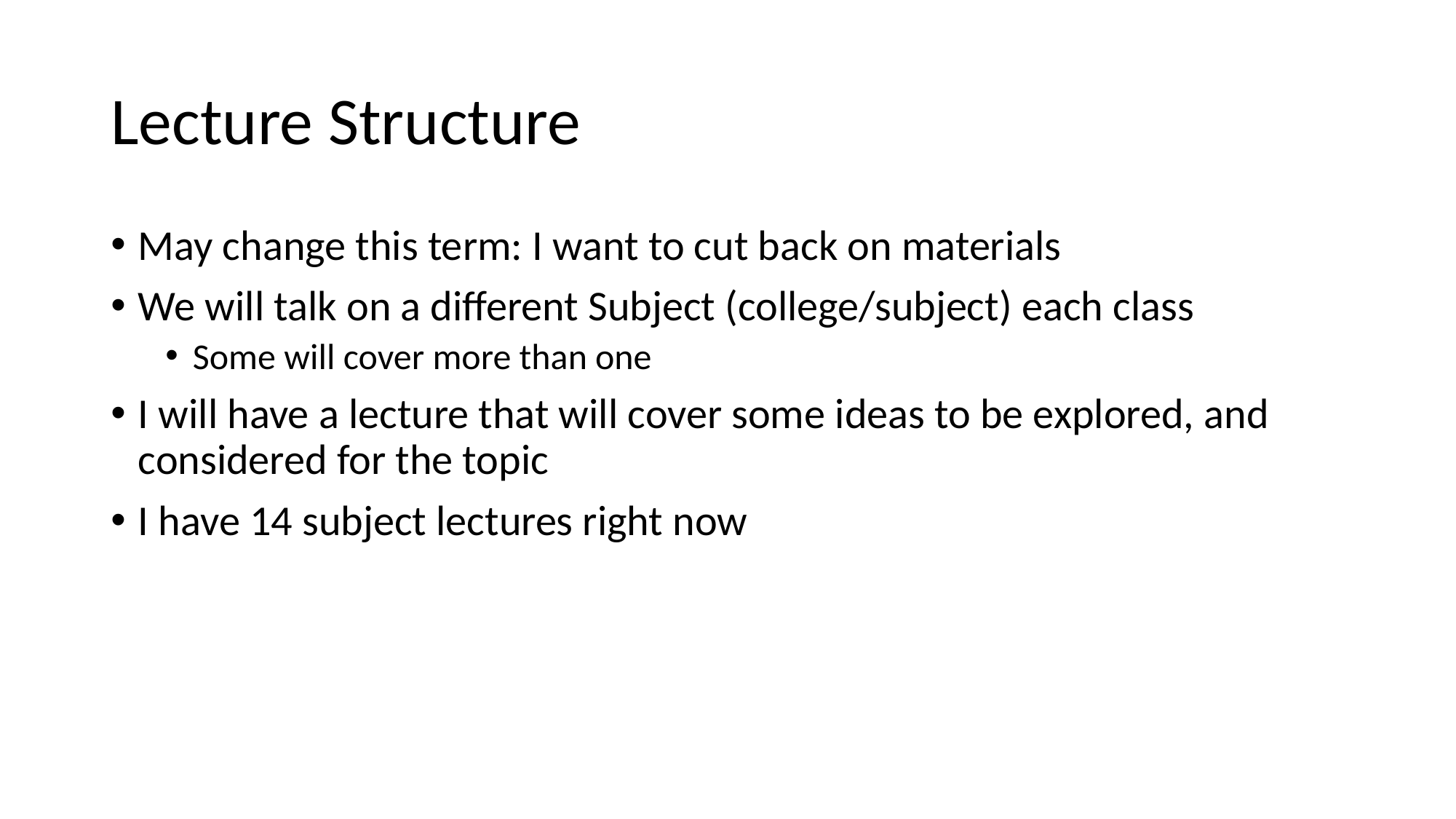

# Lecture Structure
May change this term: I want to cut back on materials
We will talk on a different Subject (college/subject) each class
Some will cover more than one
I will have a lecture that will cover some ideas to be explored, and considered for the topic
I have 14 subject lectures right now